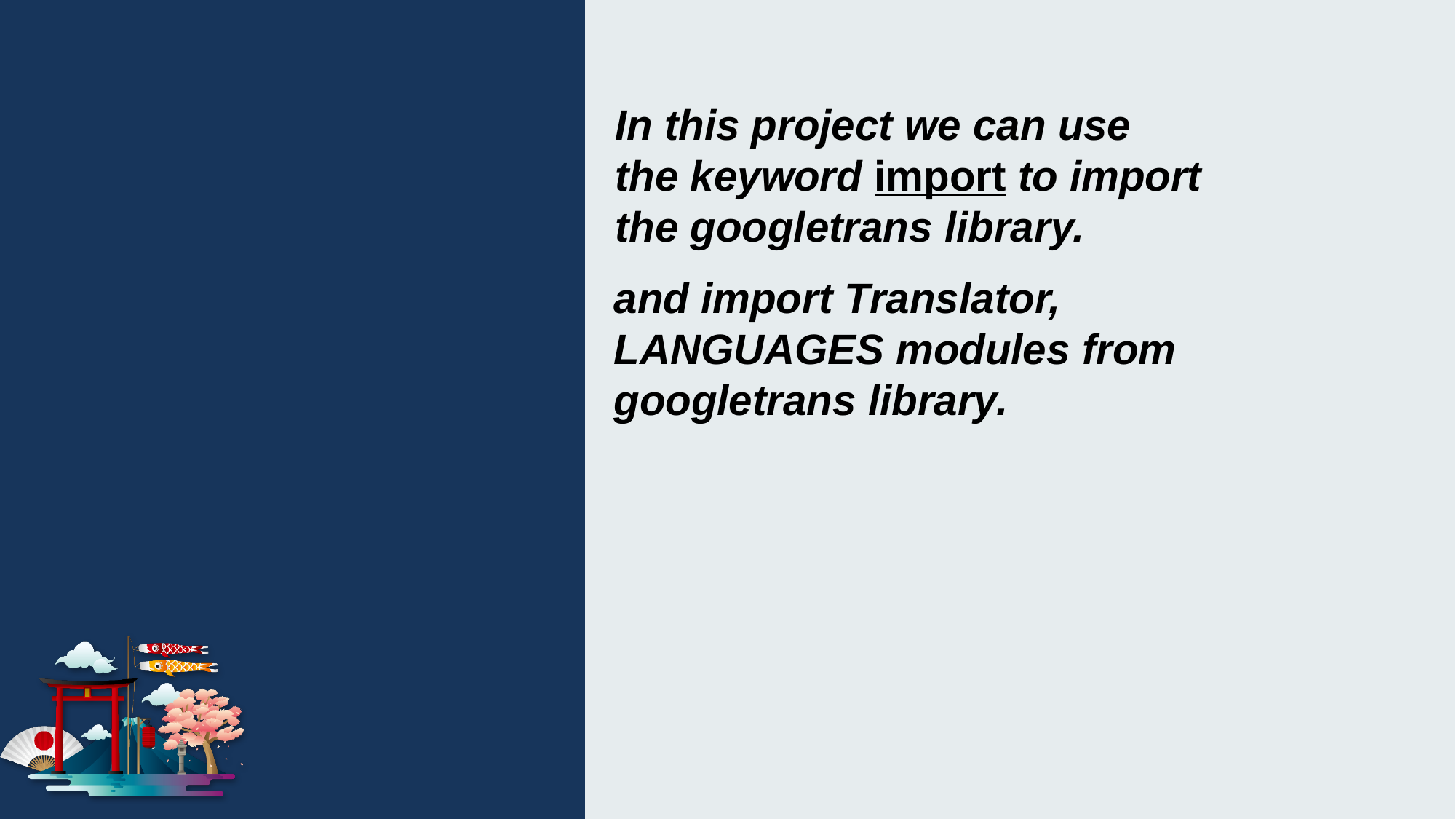

In this project we can use the keyword import to import the googletrans library.
and import Translator, LANGUAGES modules from googletrans library.